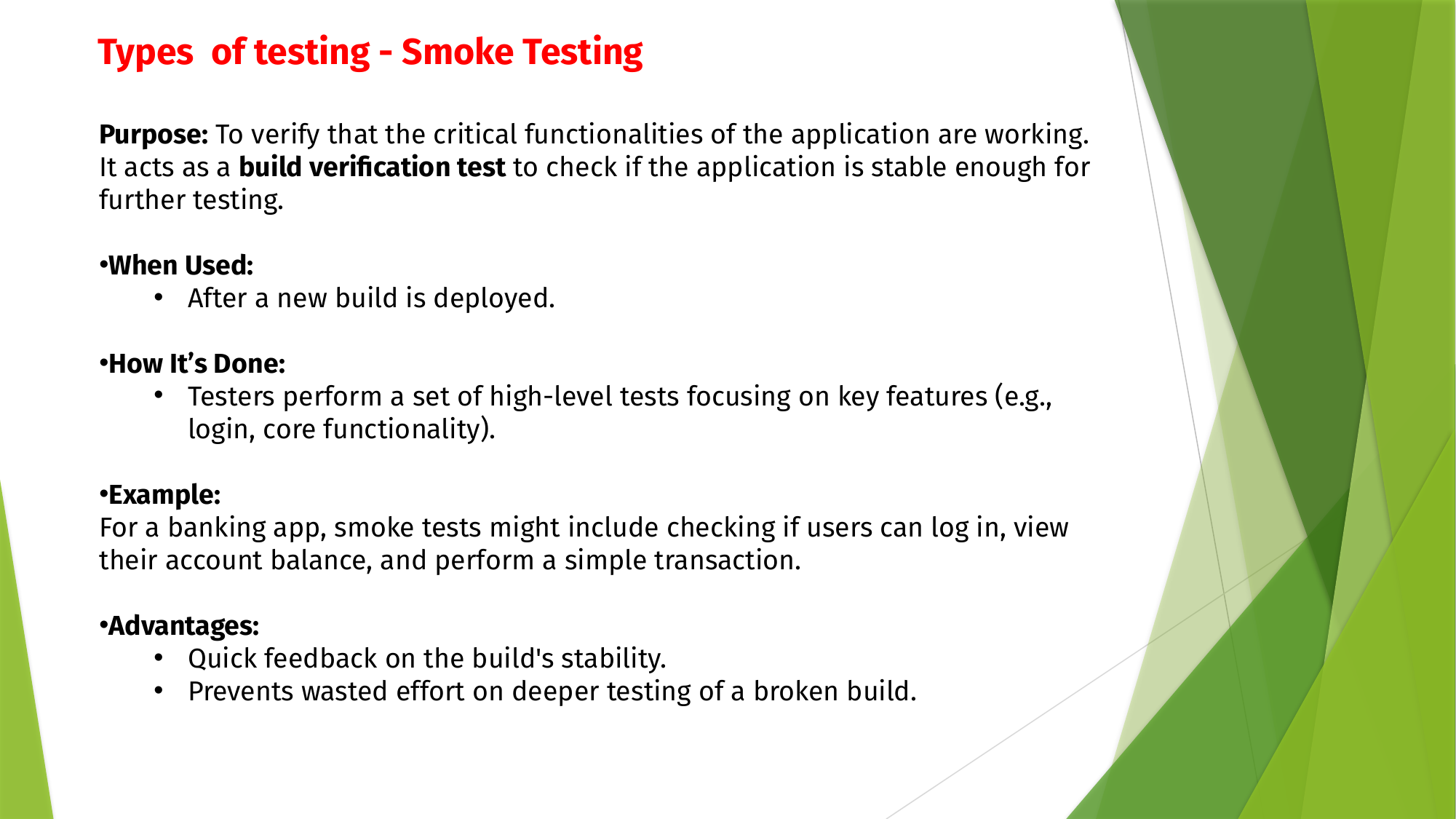

Types  of testing - Smoke Testing

Purpose: To verify that the critical functionalities of the application are working. It acts as a build verification test to check if the application is stable enough for further testing.

When Used:
After a new build is deployed.

How It’s Done:
Testers perform a set of high-level tests focusing on key features (e.g., login, core functionality).

Example:
For a banking app, smoke tests might include checking if users can log in, view their account balance, and perform a simple transaction.

Advantages:
Quick feedback on the build's stability.
Prevents wasted effort on deeper testing of a broken build.